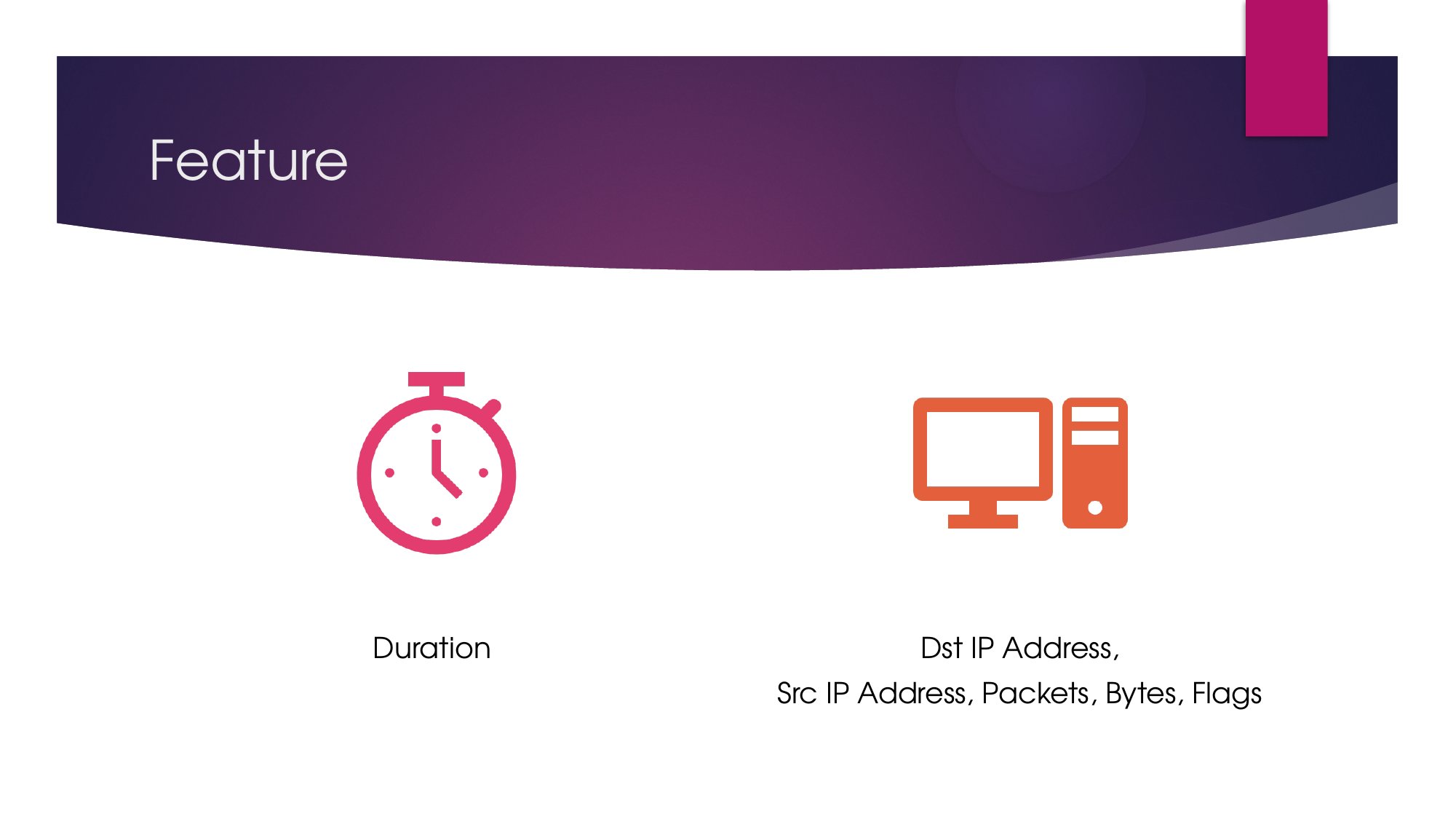

# Feature
Duration
Dst IP Address,
Src IP Address, Packets, Bytes, Flags